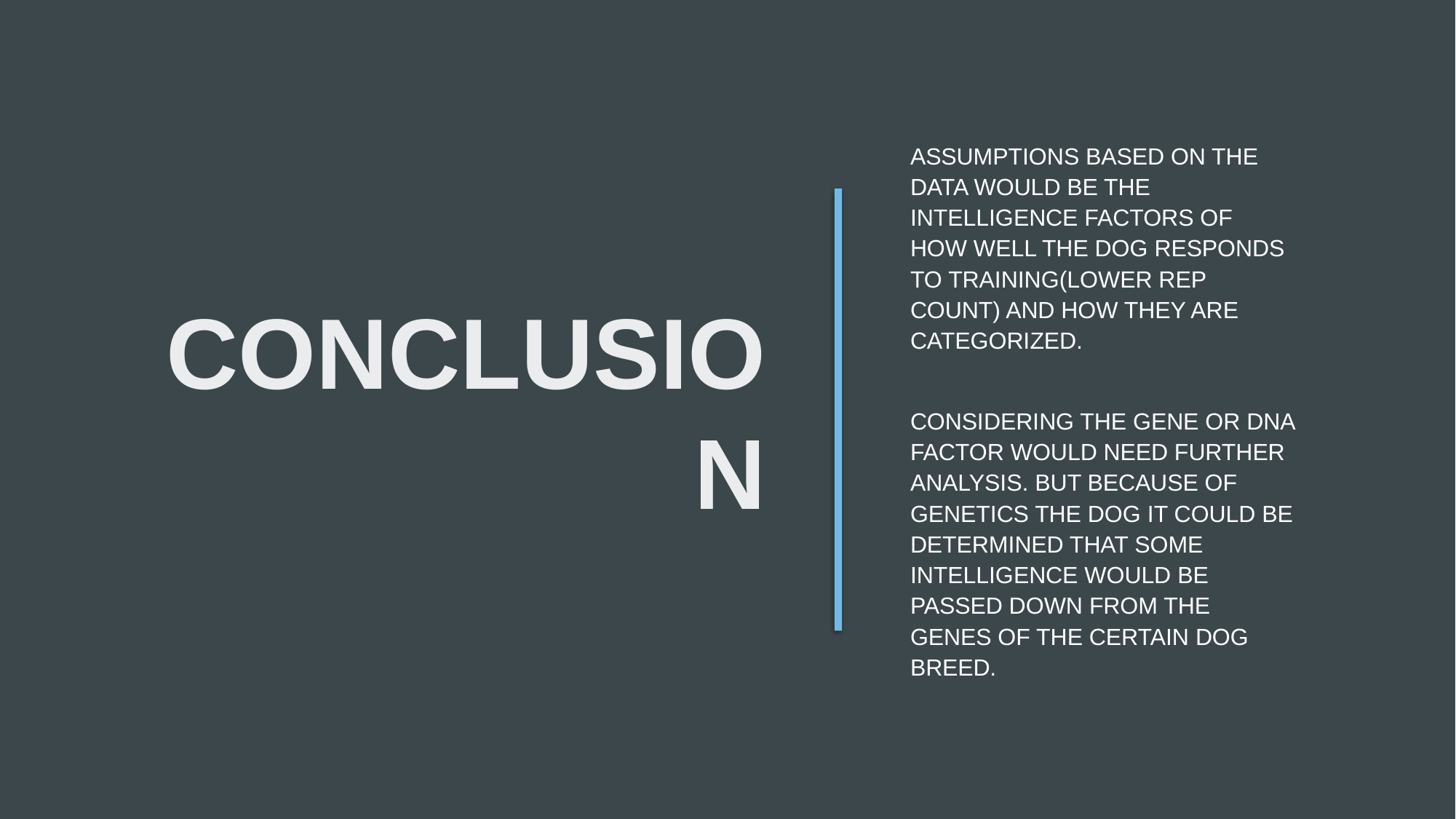

# Conclusion
assumptions based on the data would be the intelligence factors of how well the dog responds to training(lower rep count) and how they are categorized.

Considering the gene or dna factor would need further analysis. But because of genetics the dog it could be determined that some intelligence would be passed down from the genes of the certain dog breed.